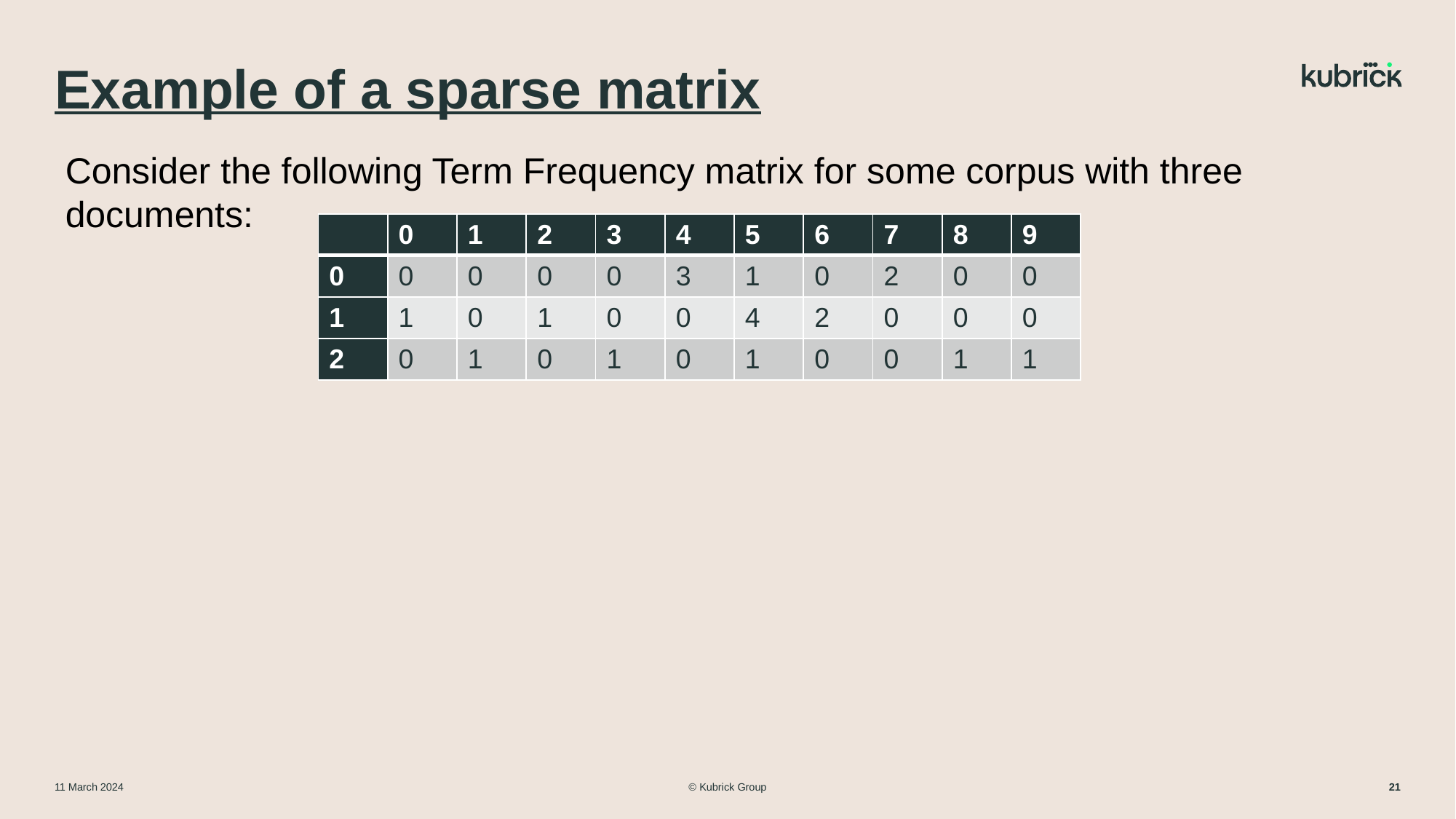

# Example of a sparse matrix
Consider the following Term Frequency matrix for some corpus with three documents:
|  | 0 | 1 | 2 | 3 | 4 | 5 | 6 | 7 | 8 | 9 |
| --- | --- | --- | --- | --- | --- | --- | --- | --- | --- | --- |
| 0 | 0 | 0 | 0 | 0 | 3 | 1 | 0 | 2 | 0 | 0 |
| 1 | 1 | 0 | 1 | 0 | 0 | 4 | 2 | 0 | 0 | 0 |
| 2 | 0 | 1 | 0 | 1 | 0 | 1 | 0 | 0 | 1 | 1 |
© Kubrick Group
11 March 2024
21